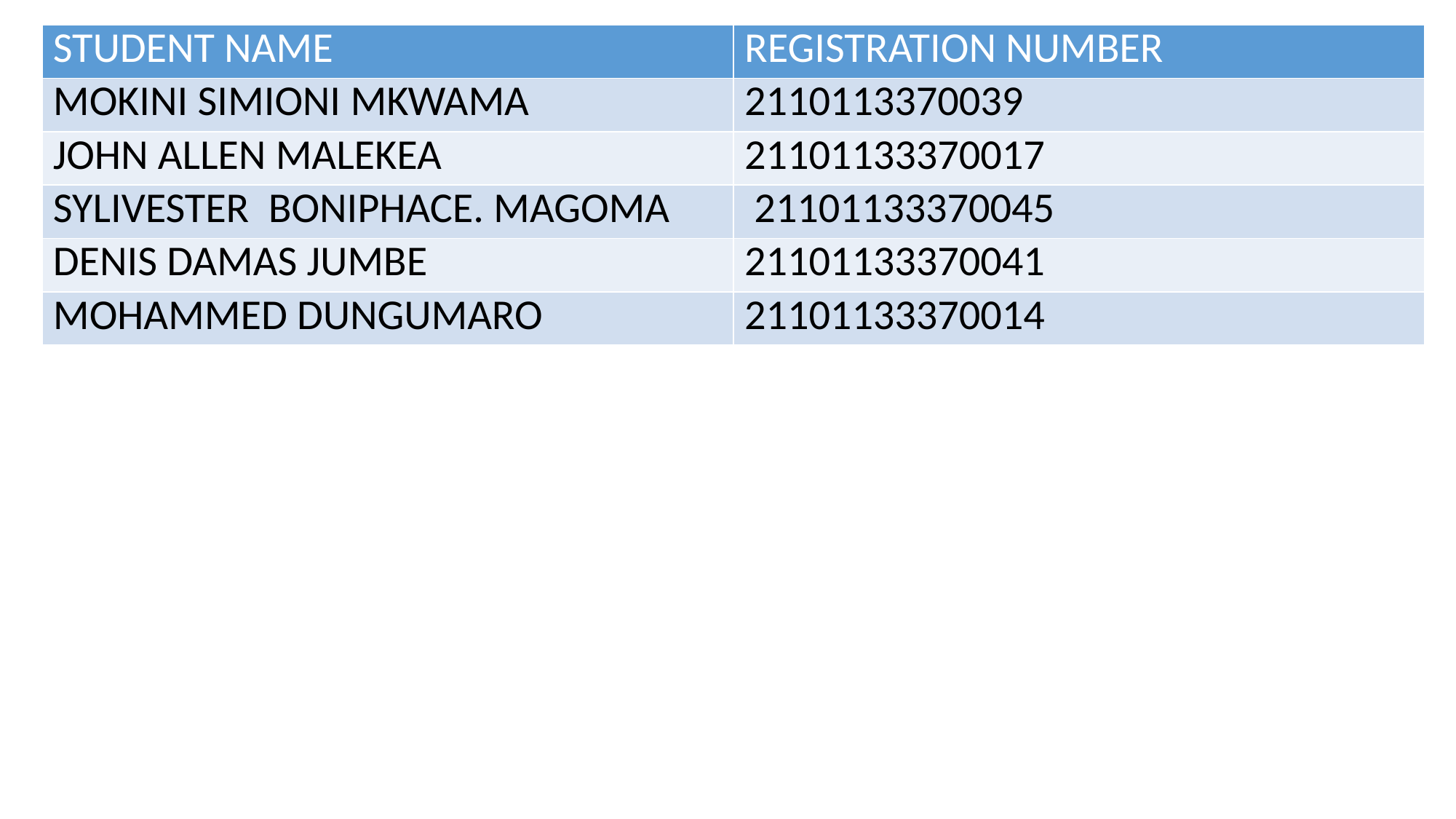

| STUDENT NAME | REGISTRATION NUMBER |
| --- | --- |
| MOKINI SIMIONI MKWAMA | 2110113370039 |
| JOHN ALLEN MALEKEA | 21101133370017 |
| SYLIVESTER BONIPHACE. MAGOMA | 21101133370045 |
| DENIS DAMAS JUMBE | 21101133370041 |
| MOHAMMED DUNGUMARO | 21101133370014 |